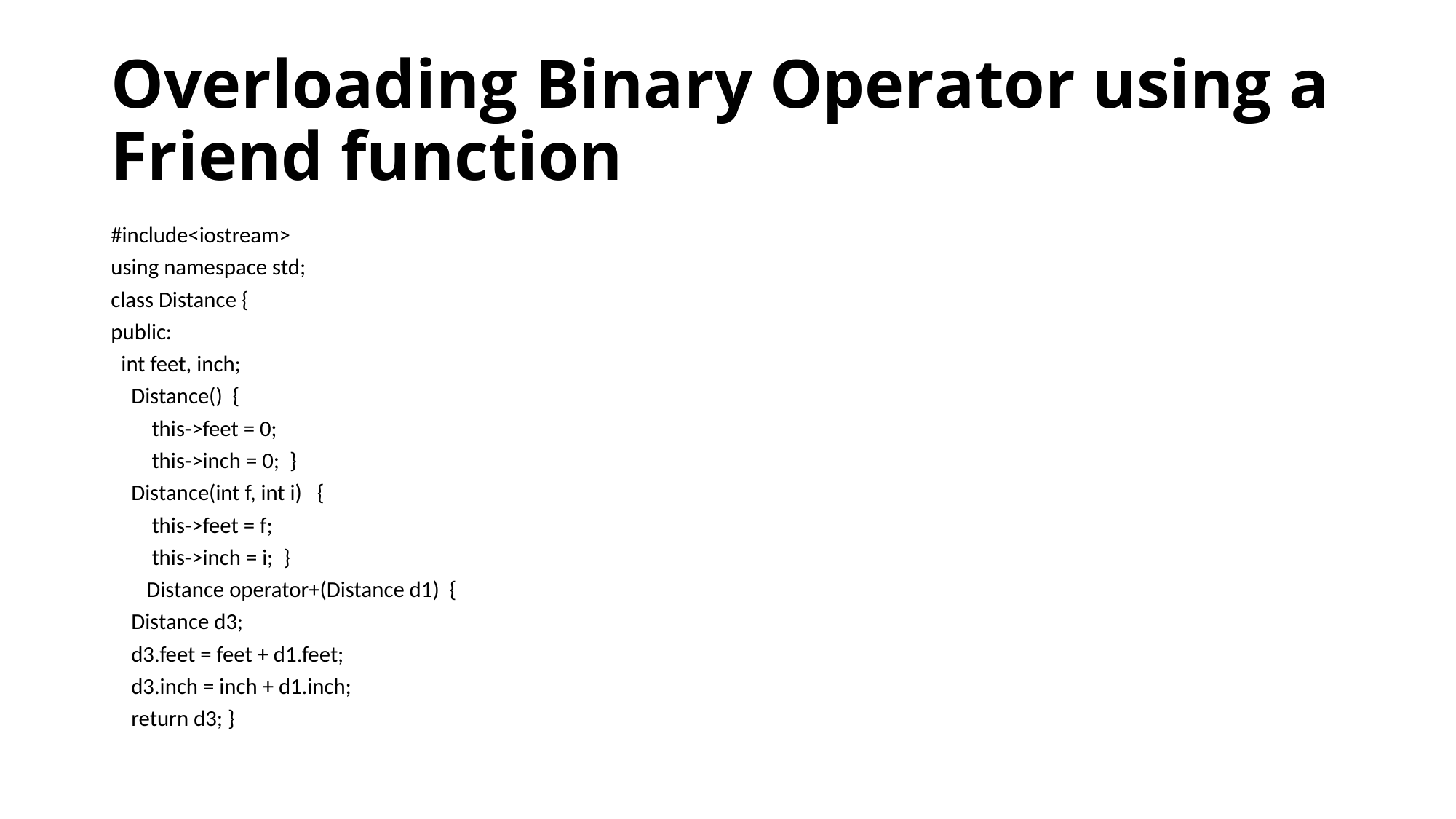

# Overloading Binary Operator using a Friend function
#include<iostream>
using namespace std;
class Distance {
public:
  int feet, inch;
    Distance()  {
        this->feet = 0;
        this->inch = 0;  }
    Distance(int f, int i)   {
        this->feet = f;
        this->inch = i;  }
       Distance operator+(Distance d1)  {
    Distance d3;
    d3.feet = feet + d1.feet;
    d3.inch = inch + d1.inch;
    return d3; }